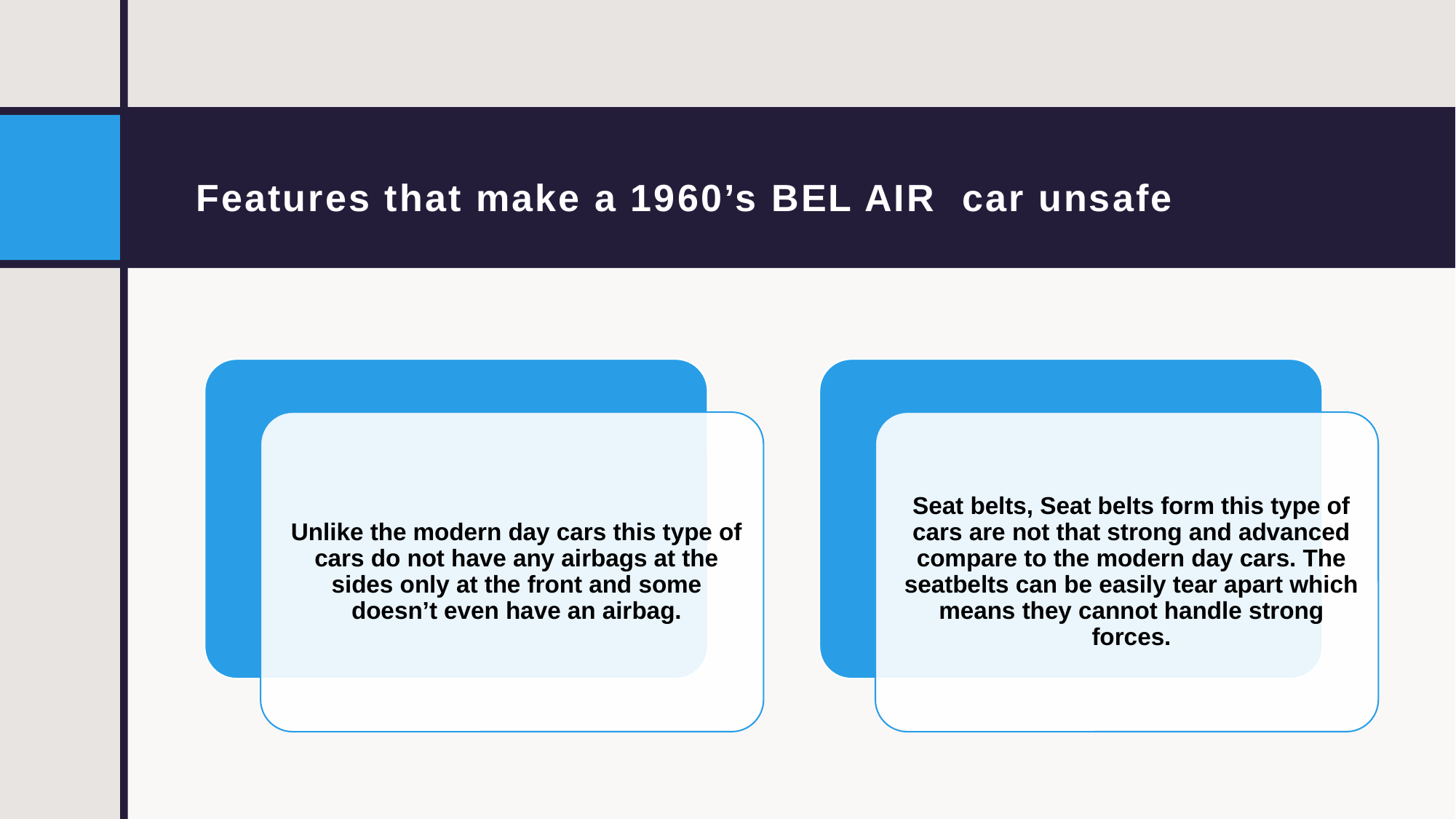

# Features that make a 1960’s BEL AIR  car unsafe

Unlike the modern day cars this type of cars do not have any airbags at the sides only at the front and some doesn’t even have an airbag.
Seat belts, Seat belts form this type of cars are not that strong and advanced compare to the modern day cars. The seatbelts can be easily tear apart which means they cannot handle strong forces.